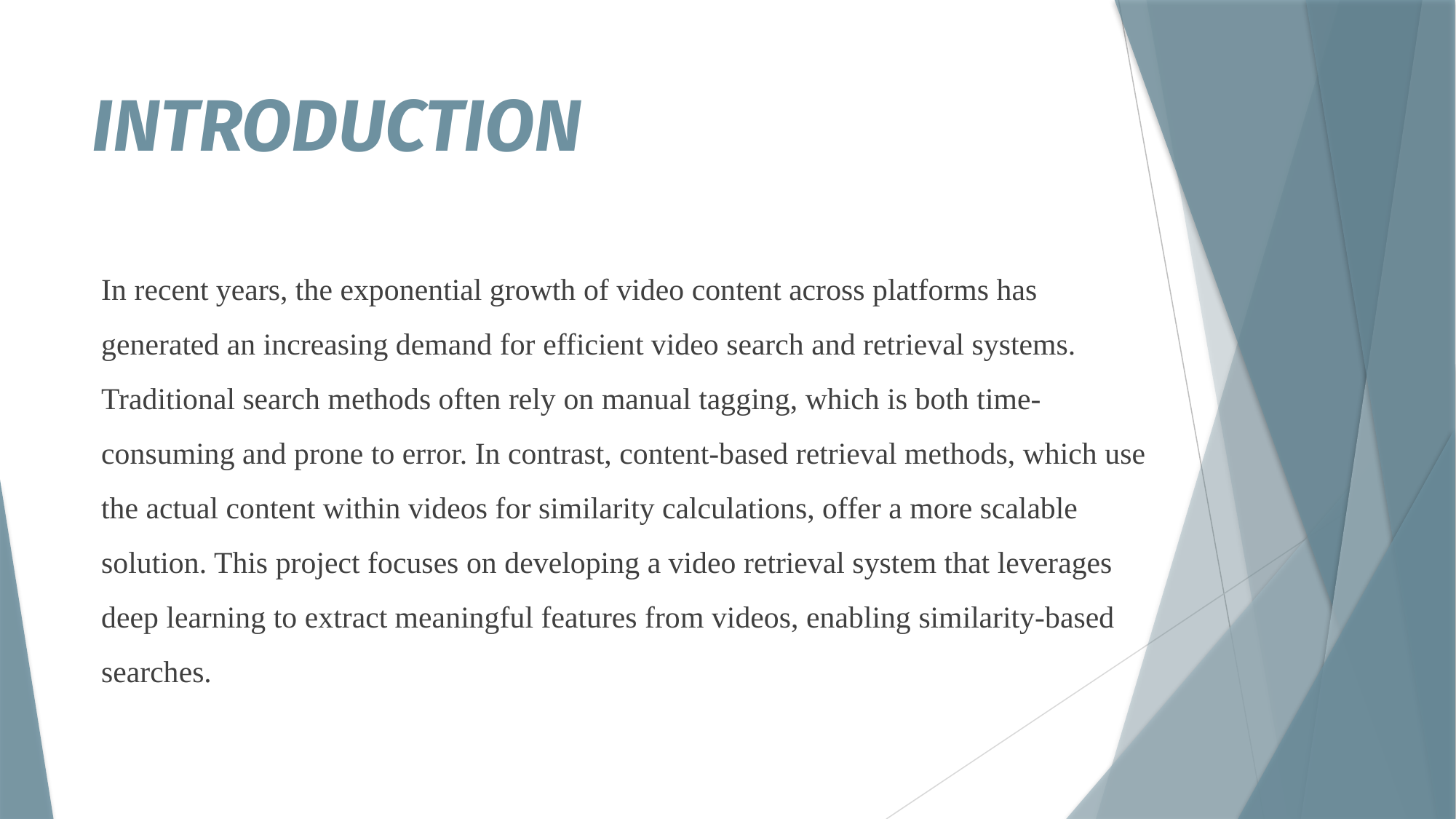

# INTRODUCTION
In recent years, the exponential growth of video content across platforms has generated an increasing demand for efficient video search and retrieval systems. Traditional search methods often rely on manual tagging, which is both time-consuming and prone to error. In contrast, content-based retrieval methods, which use the actual content within videos for similarity calculations, offer a more scalable solution. This project focuses on developing a video retrieval system that leverages deep learning to extract meaningful features from videos, enabling similarity-based searches.